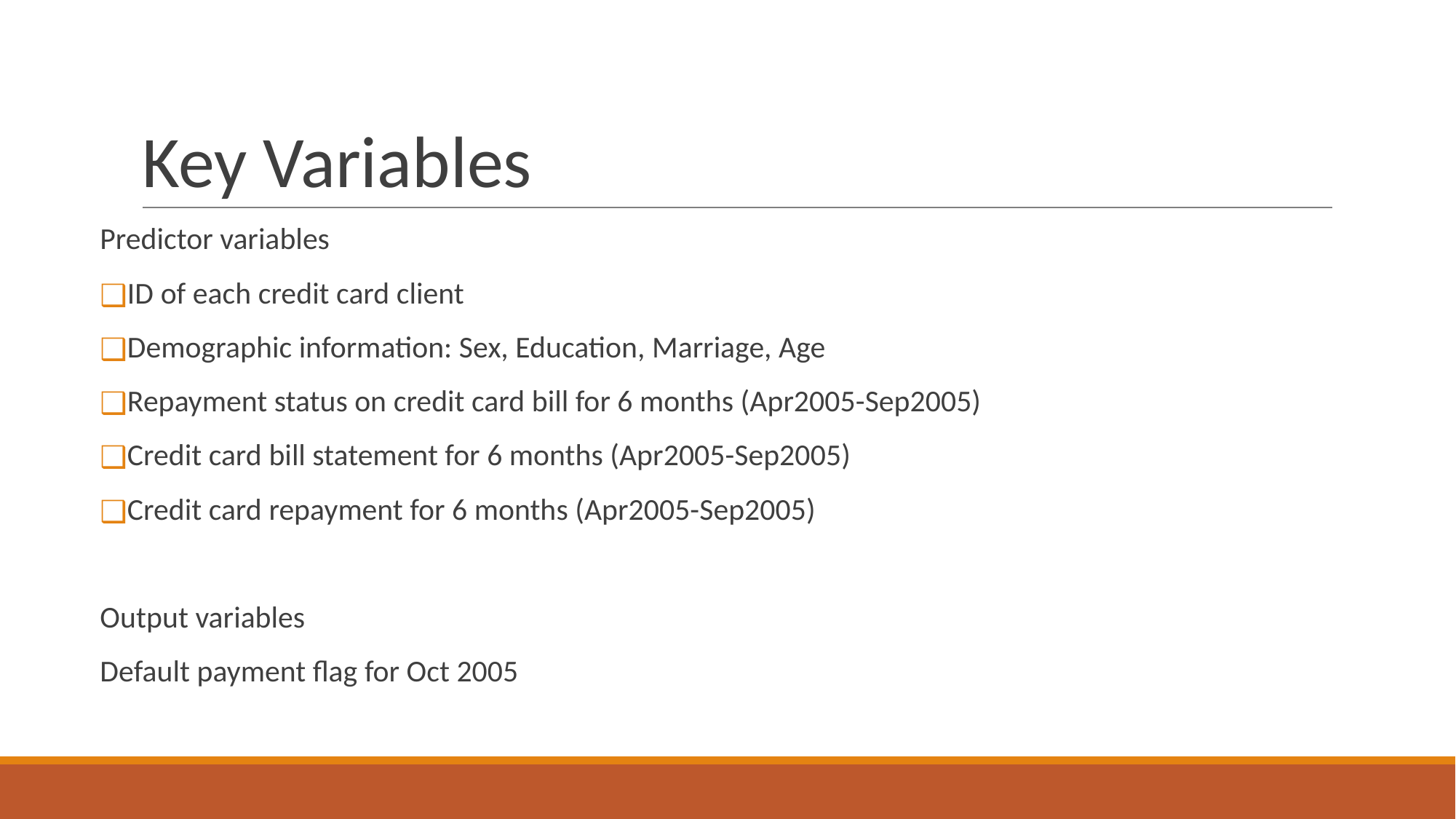

# Key Variables
Predictor variables
ID of each credit card client
Demographic information: Sex, Education, Marriage, Age
Repayment status on credit card bill for 6 months (Apr2005-Sep2005)
Credit card bill statement for 6 months (Apr2005-Sep2005)
Credit card repayment for 6 months (Apr2005-Sep2005)

Output variables
Default payment flag for Oct 2005